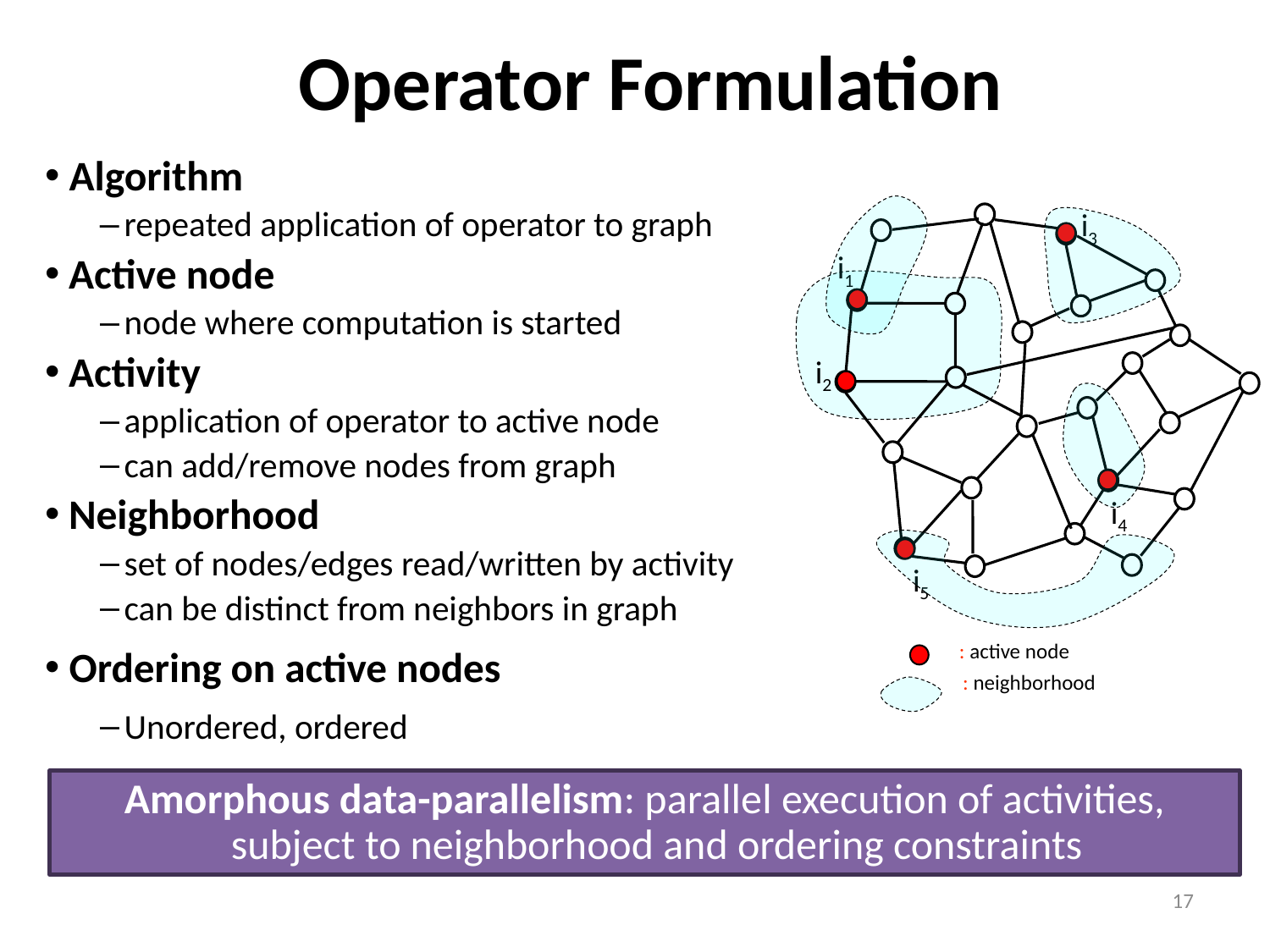

# Operator Formulation
Algorithm
repeated application of operator to graph
Active node
node where computation is started
Activity
application of operator to active node
can add/remove nodes from graph
Neighborhood
set of nodes/edges read/written by activity
can be distinct from neighbors in graph
Ordering on active nodes
Unordered, ordered

i3

i1

i2

i4

i5

: active node

: neighborhood

Amorphous data-parallelism: parallel execution of activities, subject to neighborhood and ordering constraints
17